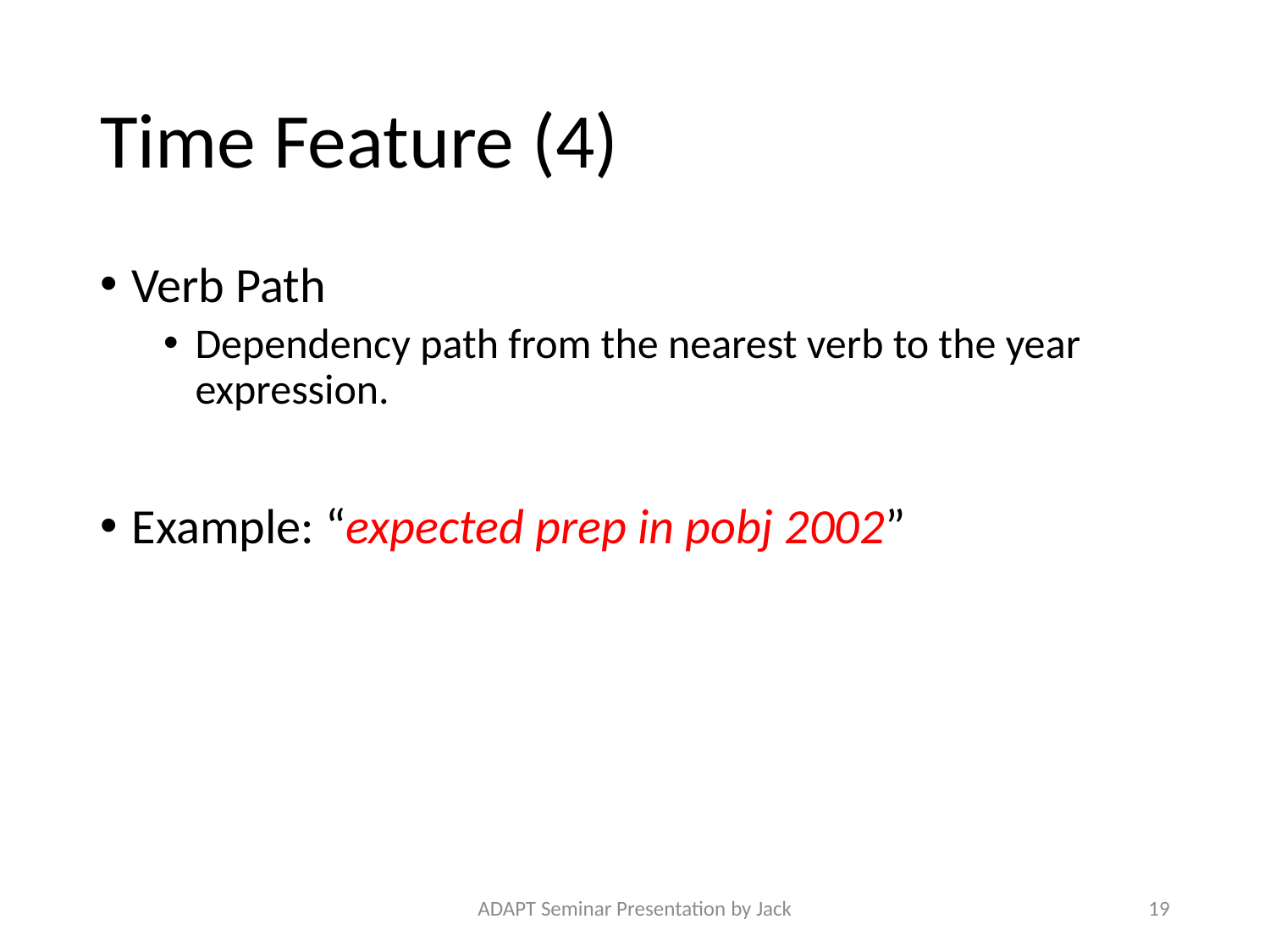

# Time Feature (4)
Verb Path
Dependency path from the nearest verb to the year expression.

Example: “expected prep in pobj 2002”
ADAPT Seminar Presentation by Jack
19